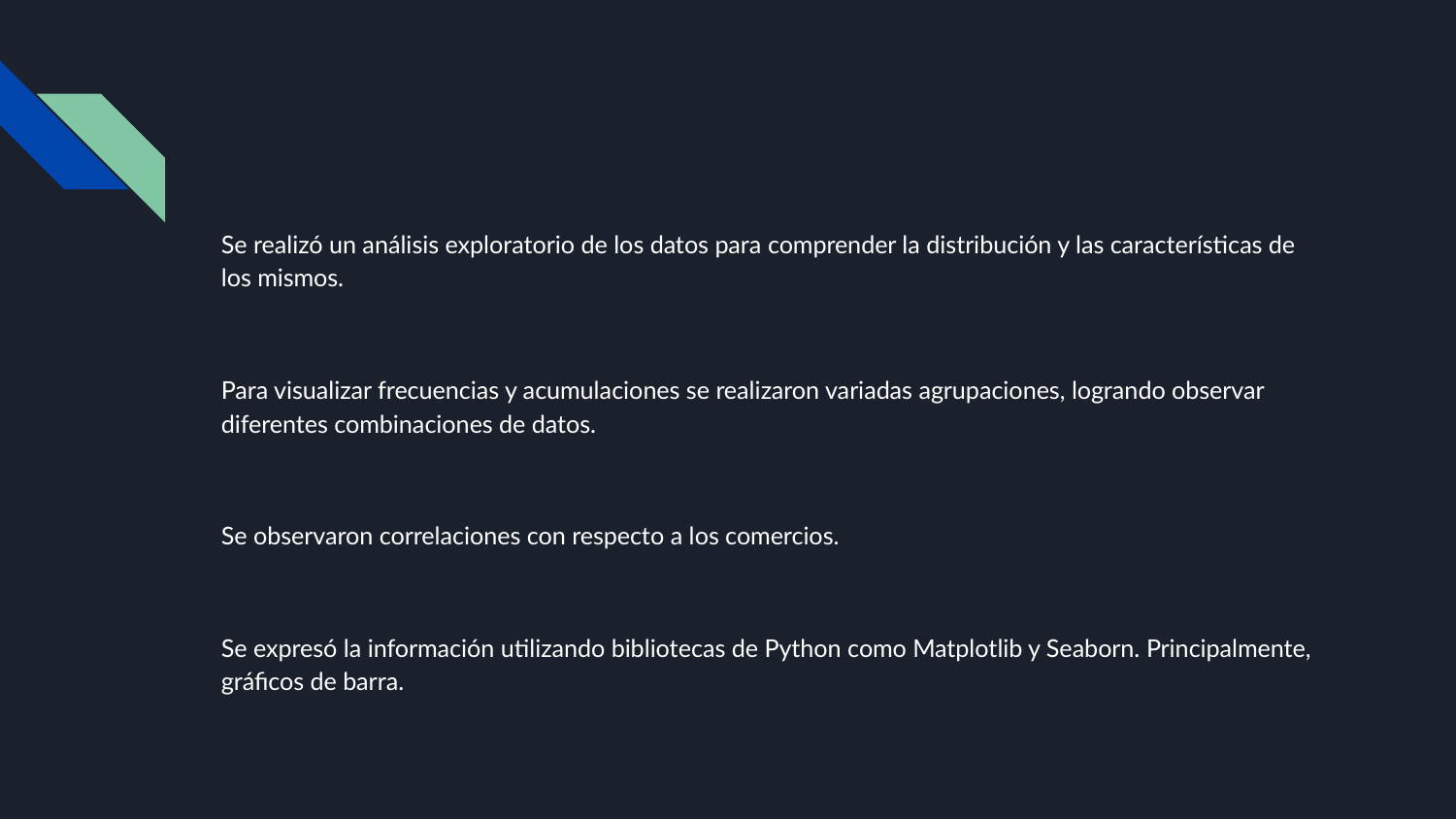

Se realizó un análisis exploratorio de los datos para comprender la distribución y las características de los mismos.

Para visualizar frecuencias y acumulaciones se realizaron variadas agrupaciones, logrando observar diferentes combinaciones de datos.

Se observaron correlaciones con respecto a los comercios.

Se expresó la información utilizando bibliotecas de Python como Matplotlib y Seaborn. Principalmente, gráficos de barra.